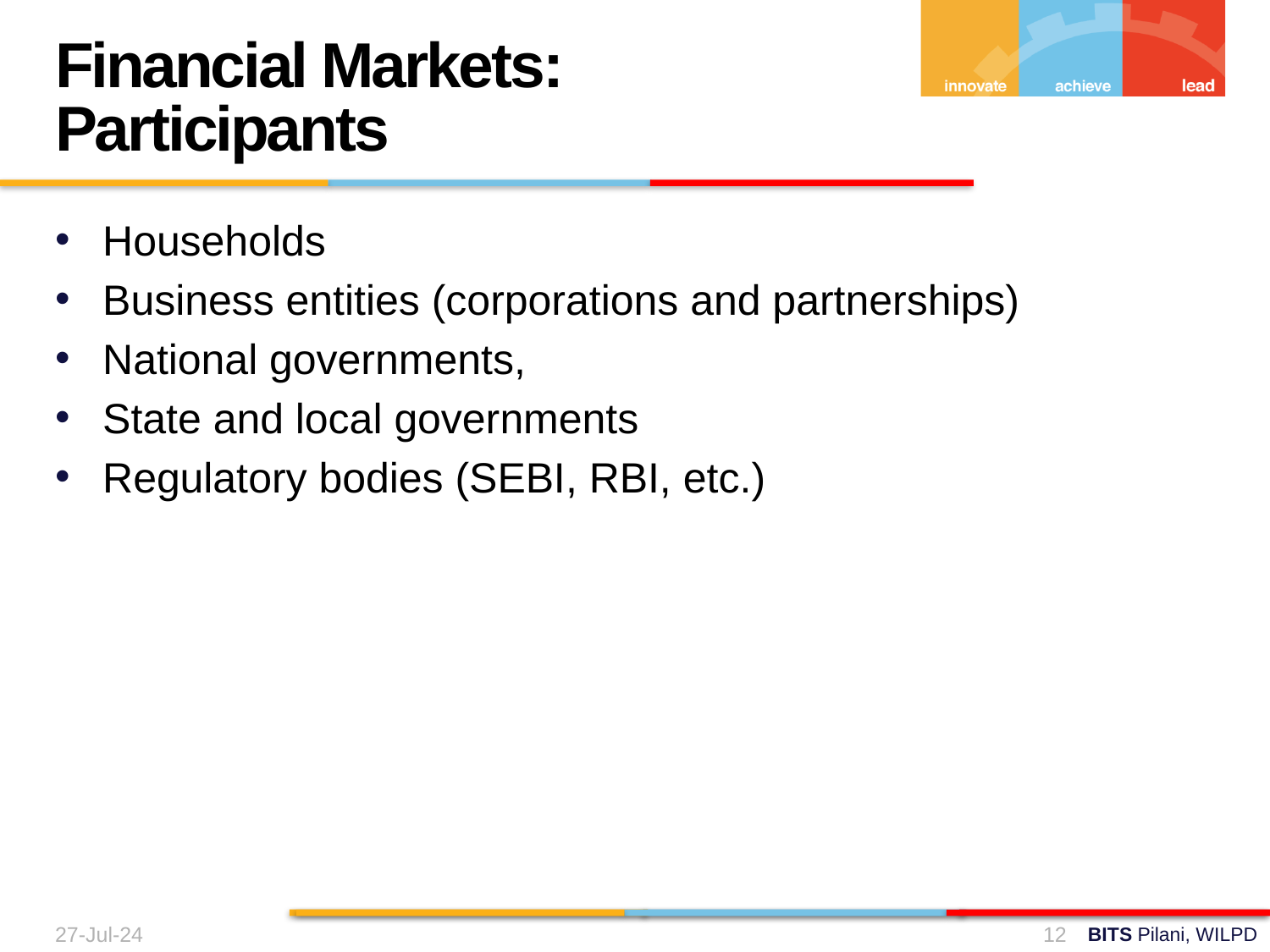

Financial Markets: Participants
Households
Business entities (corporations and partnerships)
National governments,
State and local governments
Regulatory bodies (SEBI, RBI, etc.)

27-Jul-24
12